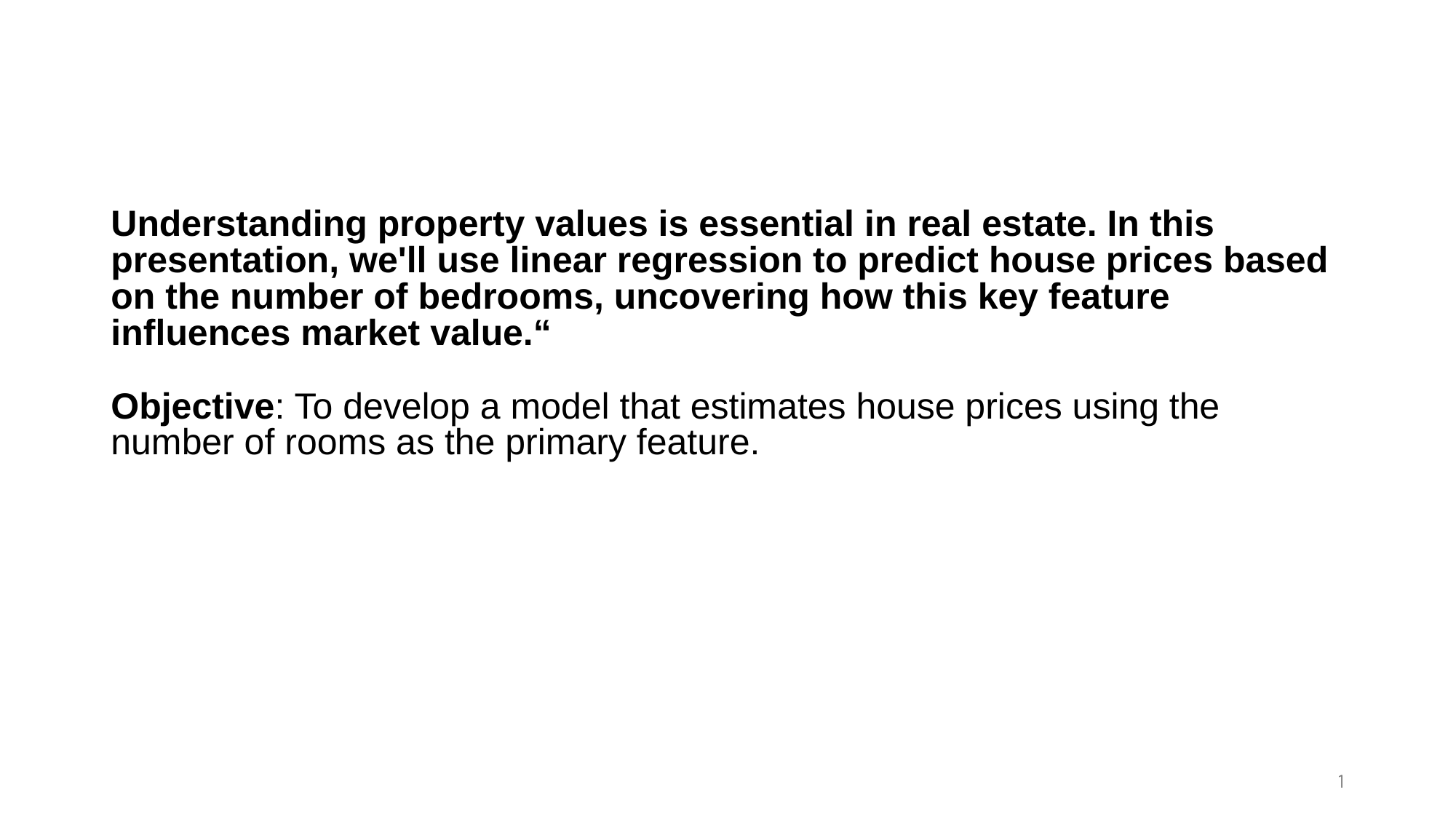

# Understanding property values is essential in real estate. In this presentation, we'll use linear regression to predict house prices based on the number of bedrooms, uncovering how this key feature influences market value.“ Objective: To develop a model that estimates house prices using the number of rooms as the primary feature.
1
|  |  |  |  |  |
| --- | --- | --- | --- | --- |
|  |  |  |  |  |
|  |  |  |  |  |
|  |  |  |  |  |
|  |  |  |  |  |
|  |  |  |  |  |